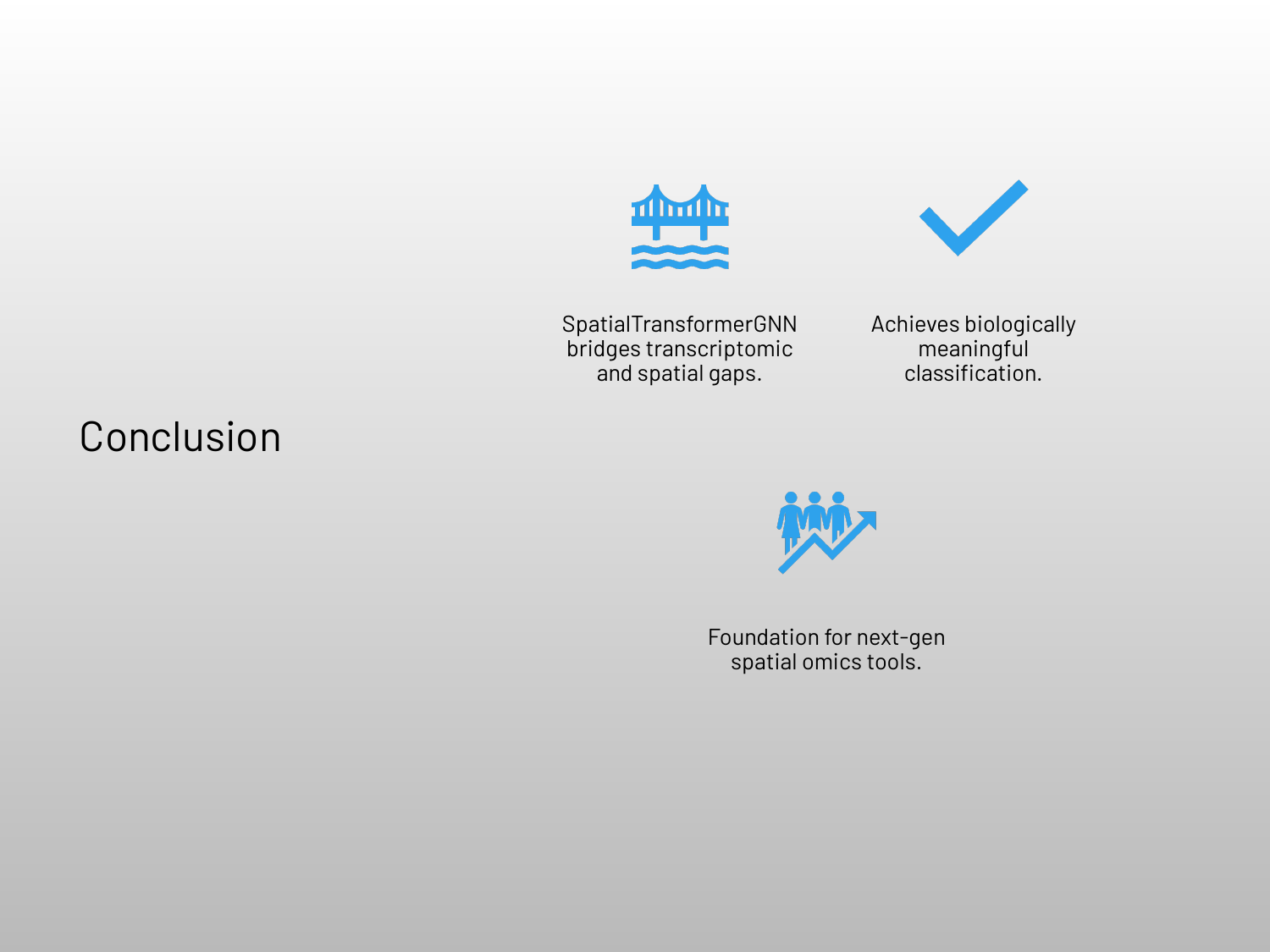

SpatialTransformerGNN bridges transcriptomic and spatial gaps.
Achieves biologically meaningful classification.
Foundation for next-gen spatial omics tools.
# Conclusion